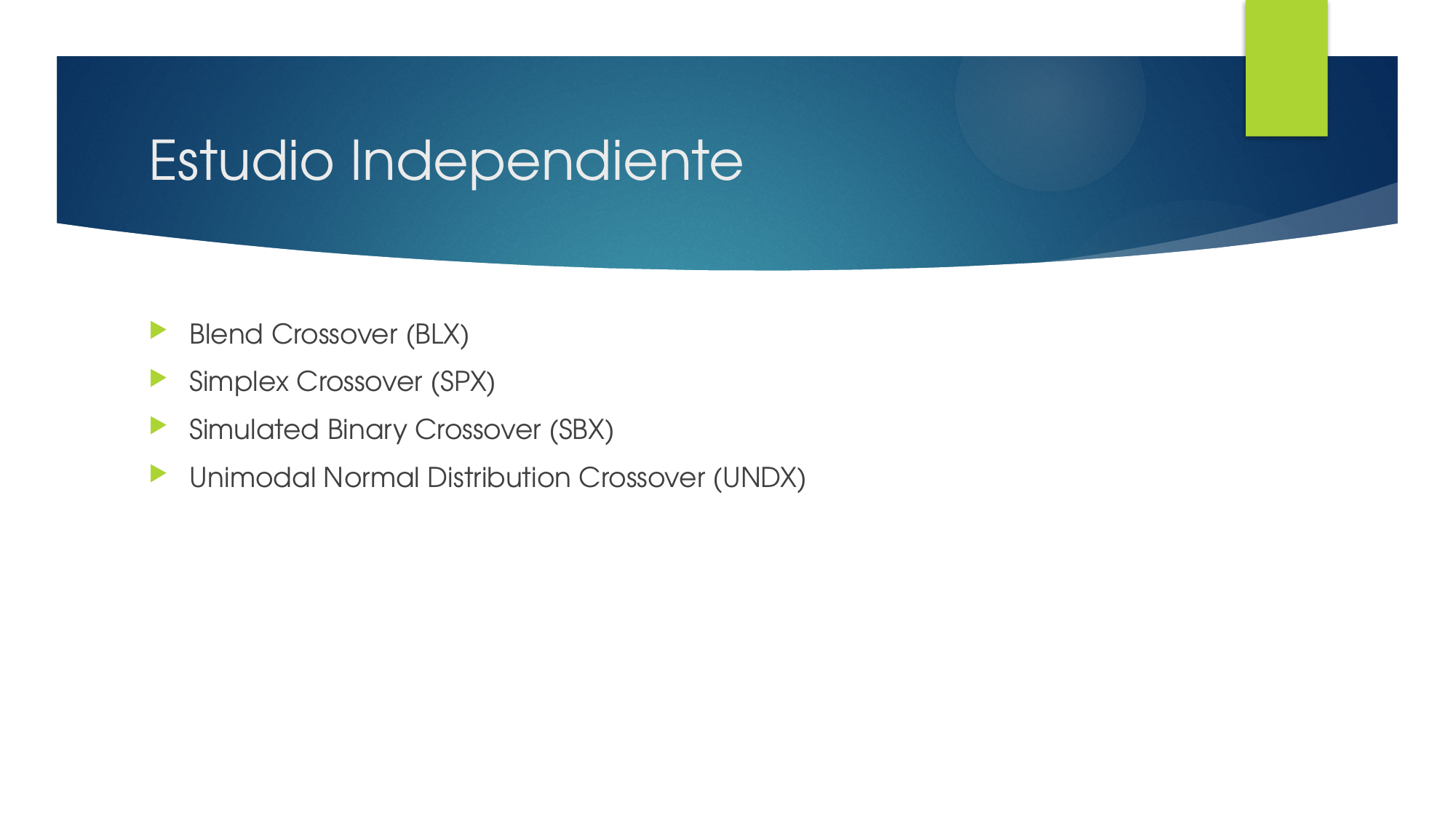

# Estudio Independiente
Blend Crossover (BLX)
Simplex Crossover (SPX)
Simulated Binary Crossover (SBX)
Unimodal Normal Distribution Crossover (UNDX)